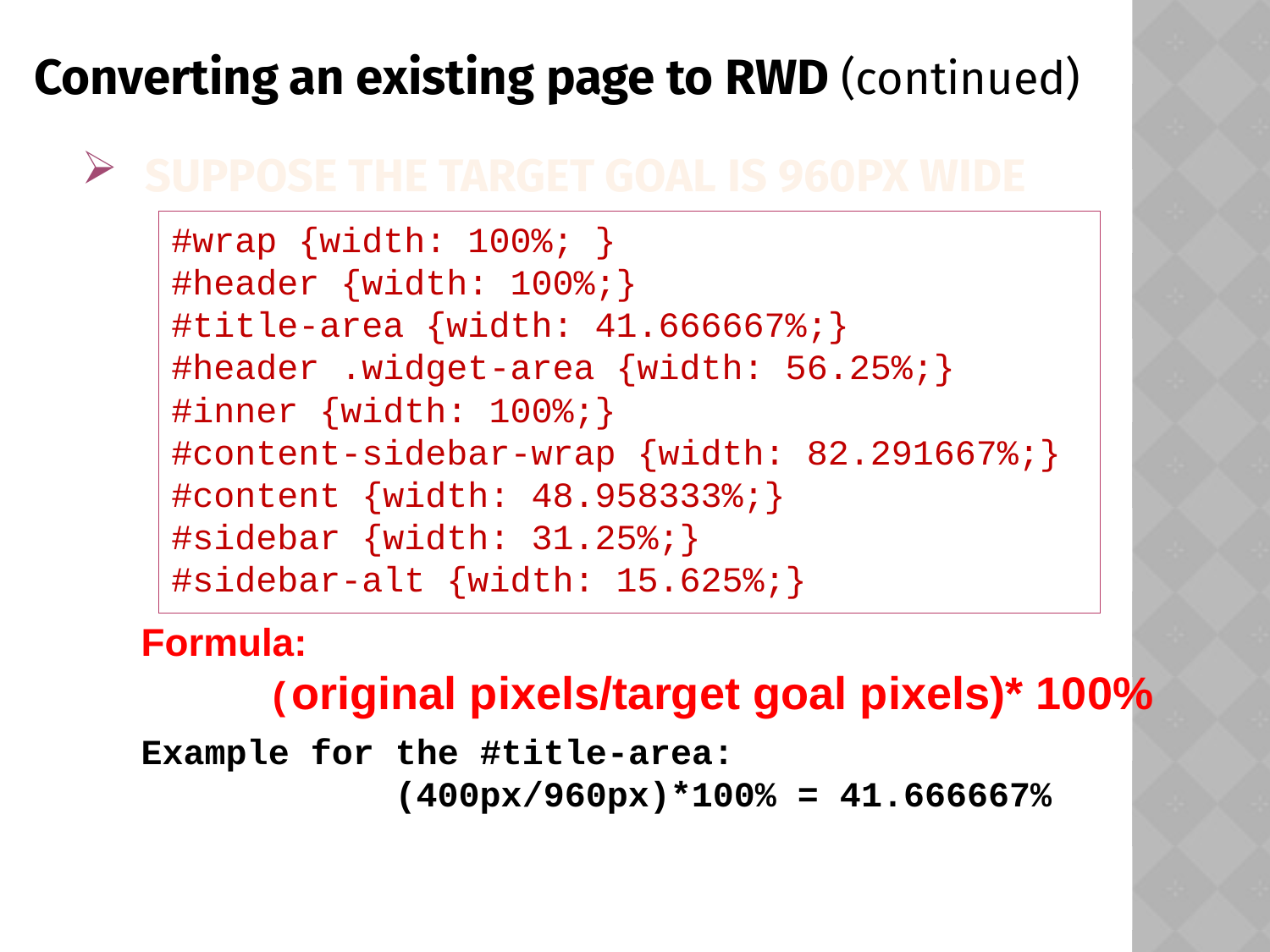

Converting an existing page to RWD (continued)
Suppose the target goal is 960px wide
#wrap {width: 100%; }
#header {width: 100%;}
#title-area {width: 41.666667%;}
#header .widget-area {width: 56.25%;}
#inner {width: 100%;}
#content-sidebar-wrap {width: 82.291667%;}
#content {width: 48.958333%;}
#sidebar {width: 31.25%;}
#sidebar-alt {width: 15.625%;}
Formula:
	(original pixels/target goal pixels)* 100%
Example for the #title-area:
		(400px/960px)*100% = 41.666667%